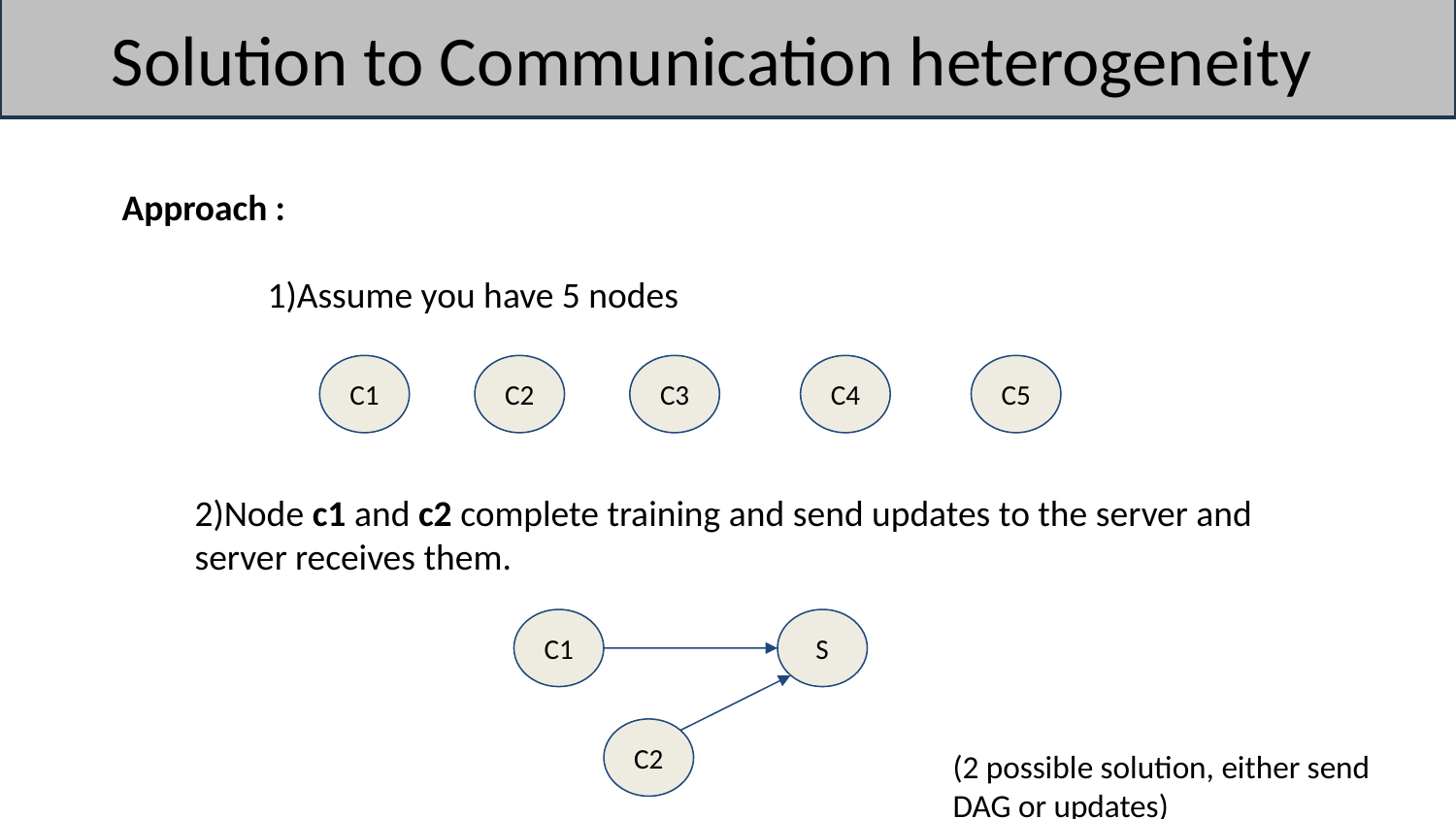

# Solution to Communication heterogeneity
Approach :

	1)Assume you have 5 nodes

2)Node c1 and c2 complete training and send updates to the server and server receives them.

C1
C2
C3
C4
C5
C1
S

C2
(2 possible solution, either send DAG or updates)